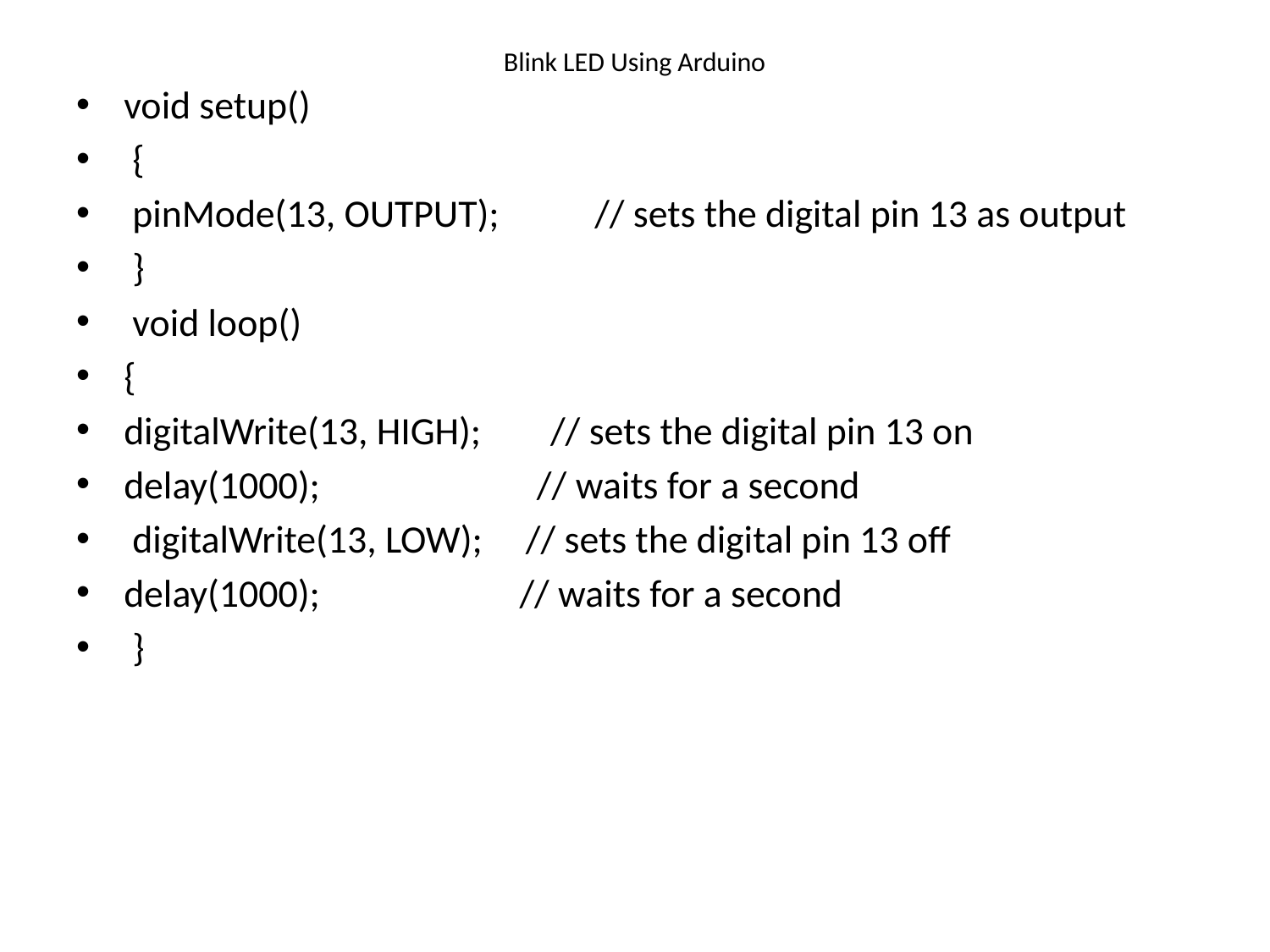

# Blink LED Using Arduino
void setup()
 {
 pinMode(13, OUTPUT);           // sets the digital pin 13 as output
 }
 void loop()
{
digitalWrite(13, HIGH);        // sets the digital pin 13 on
delay(1000);                         // waits for a second
 digitalWrite(13, LOW);     // sets the digital pin 13 off
delay(1000);                       // waits for a second
 }